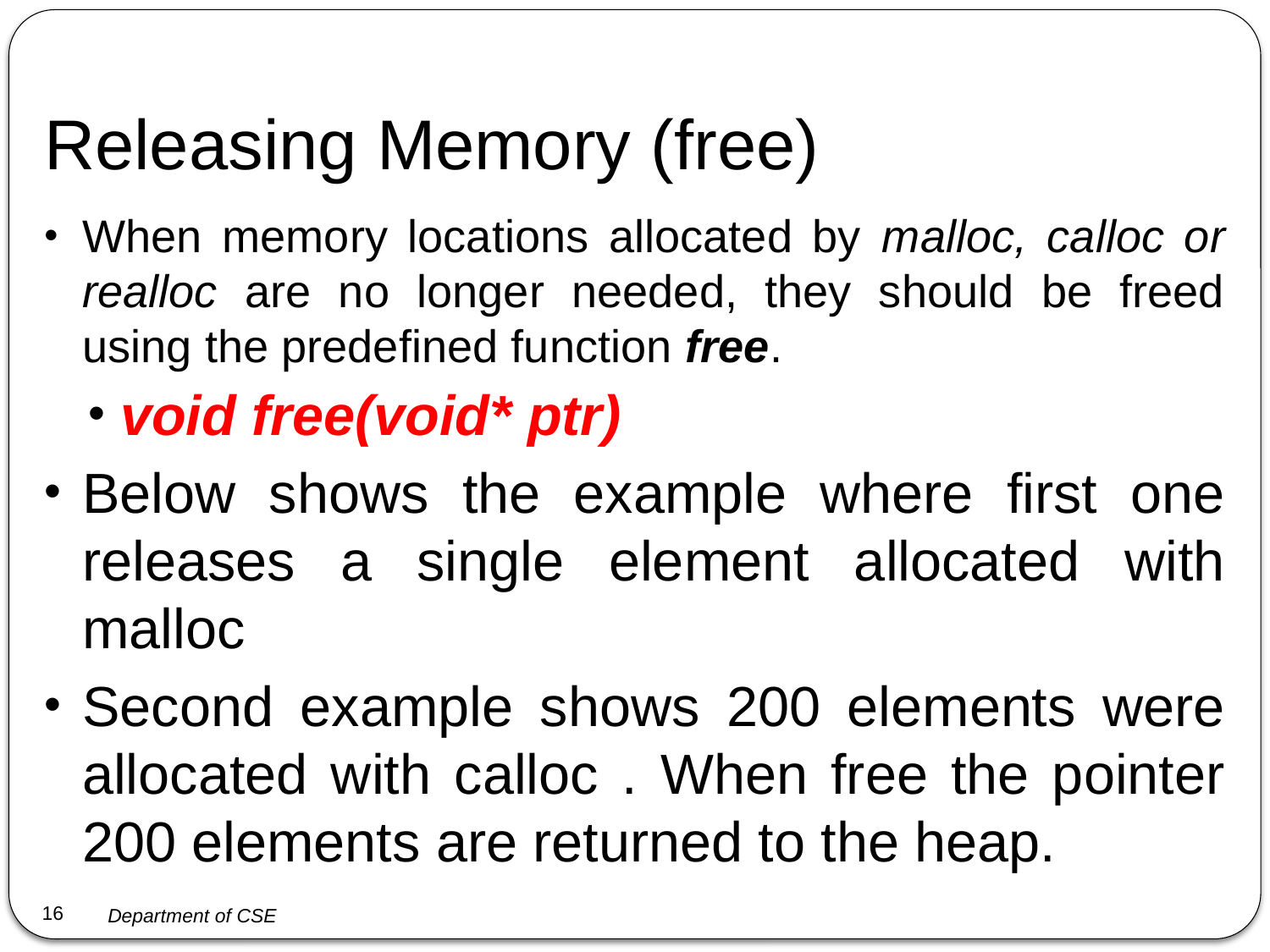

# Releasing Memory (free)
When memory locations allocated by malloc, calloc or realloc are no longer needed, they should be freed using the predefined function free.
void free(void* ptr)
Below shows the example where first one releases a single element allocated with malloc
Second example shows 200 elements were allocated with calloc . When free the pointer 200 elements are returned to the heap.

16
Department of CSE